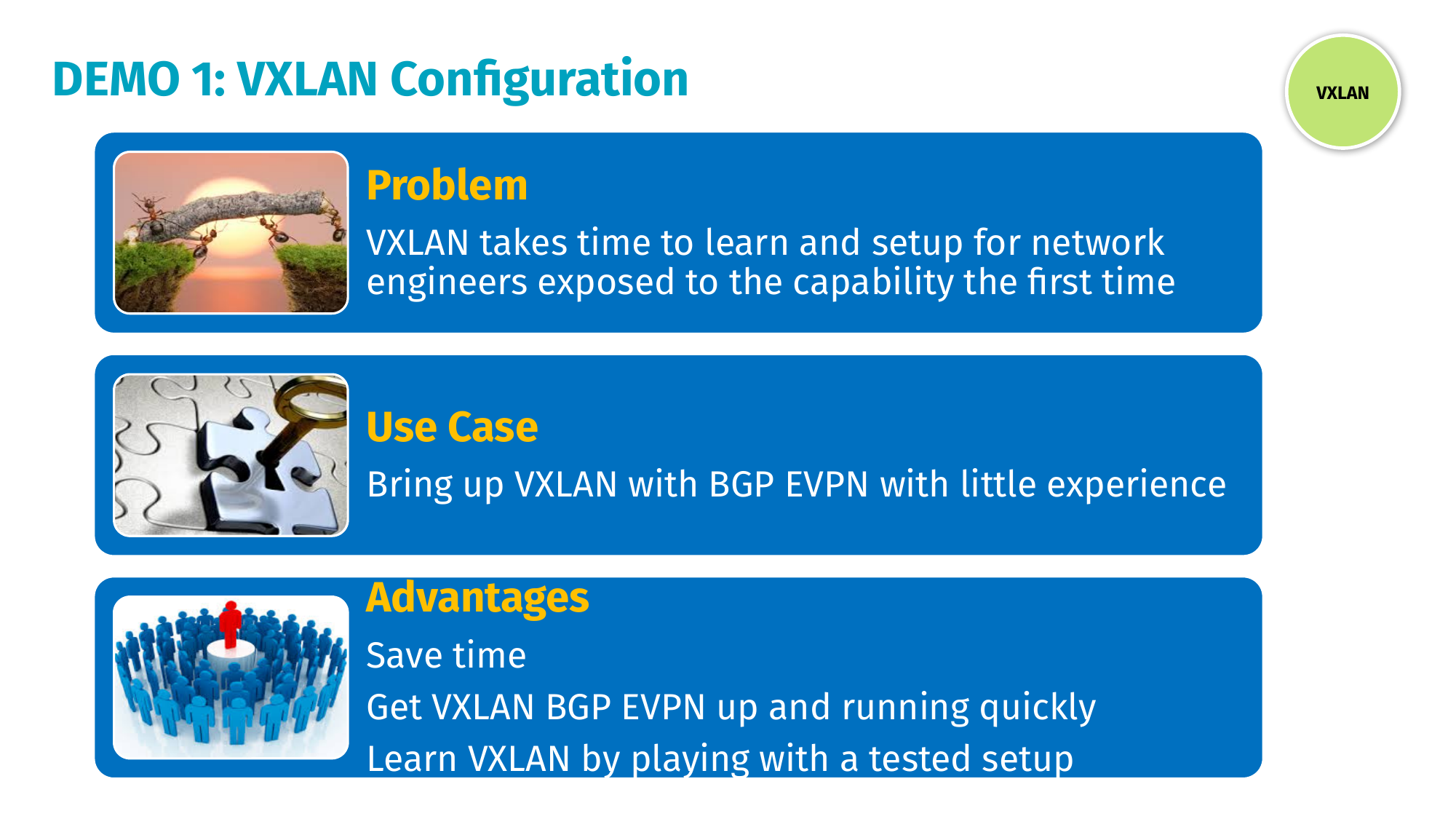

VXLAN
# DEMO 1: VXLAN Configuration
Problem
VXLAN takes time to learn and setup for network engineers exposed to the capability the first time
Use Case
Bring up VXLAN with BGP EVPN with little experience
Advantages
Save time
Get VXLAN BGP EVPN up and running quickly
Learn VXLAN by playing with a tested setup